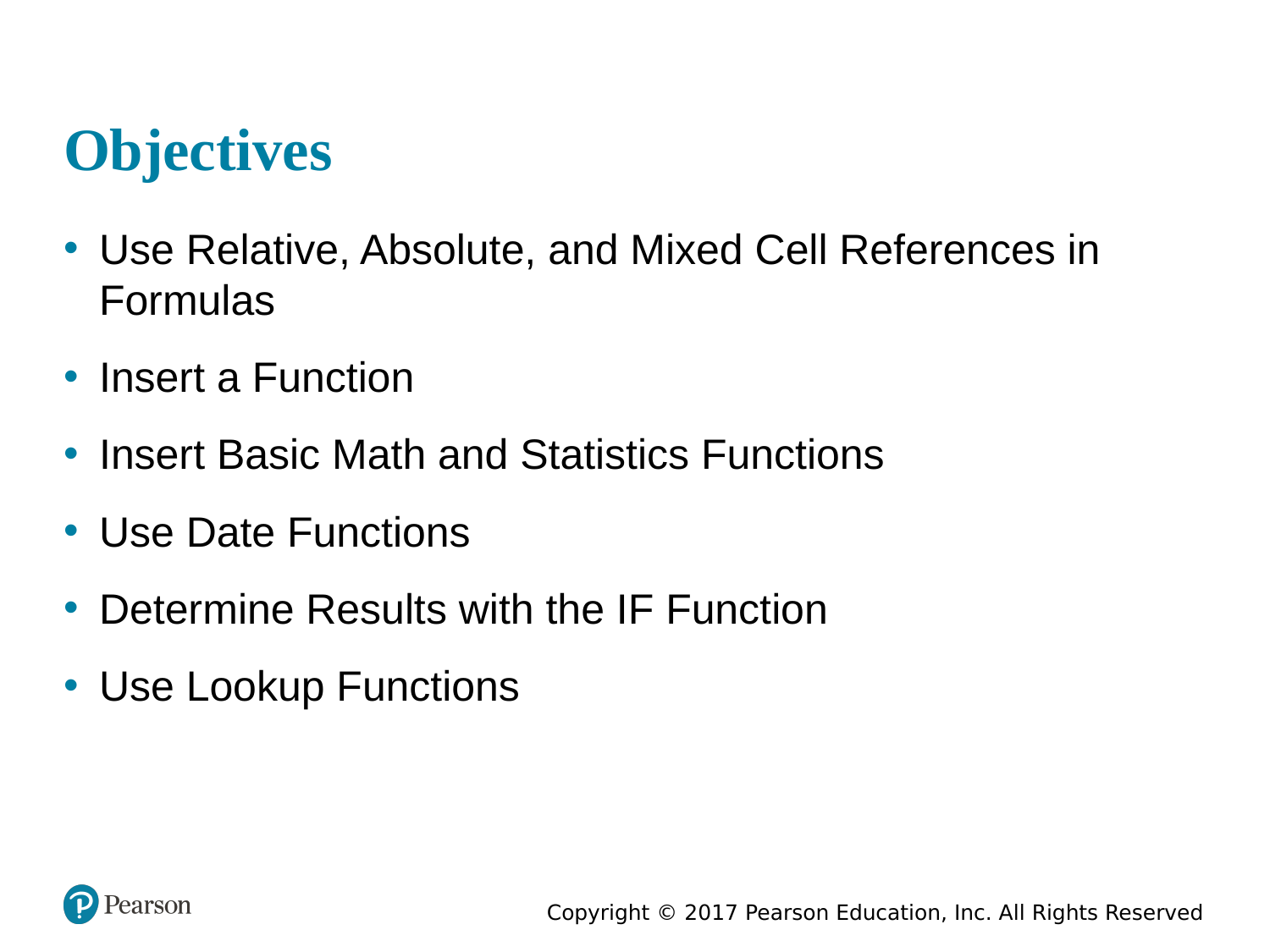

# Objectives
Use Relative, Absolute, and Mixed Cell References in Formulas
Insert a Function
Insert Basic Math and Statistics Functions
Use Date Functions
Determine Results with the IF Function
Use Lookup Functions